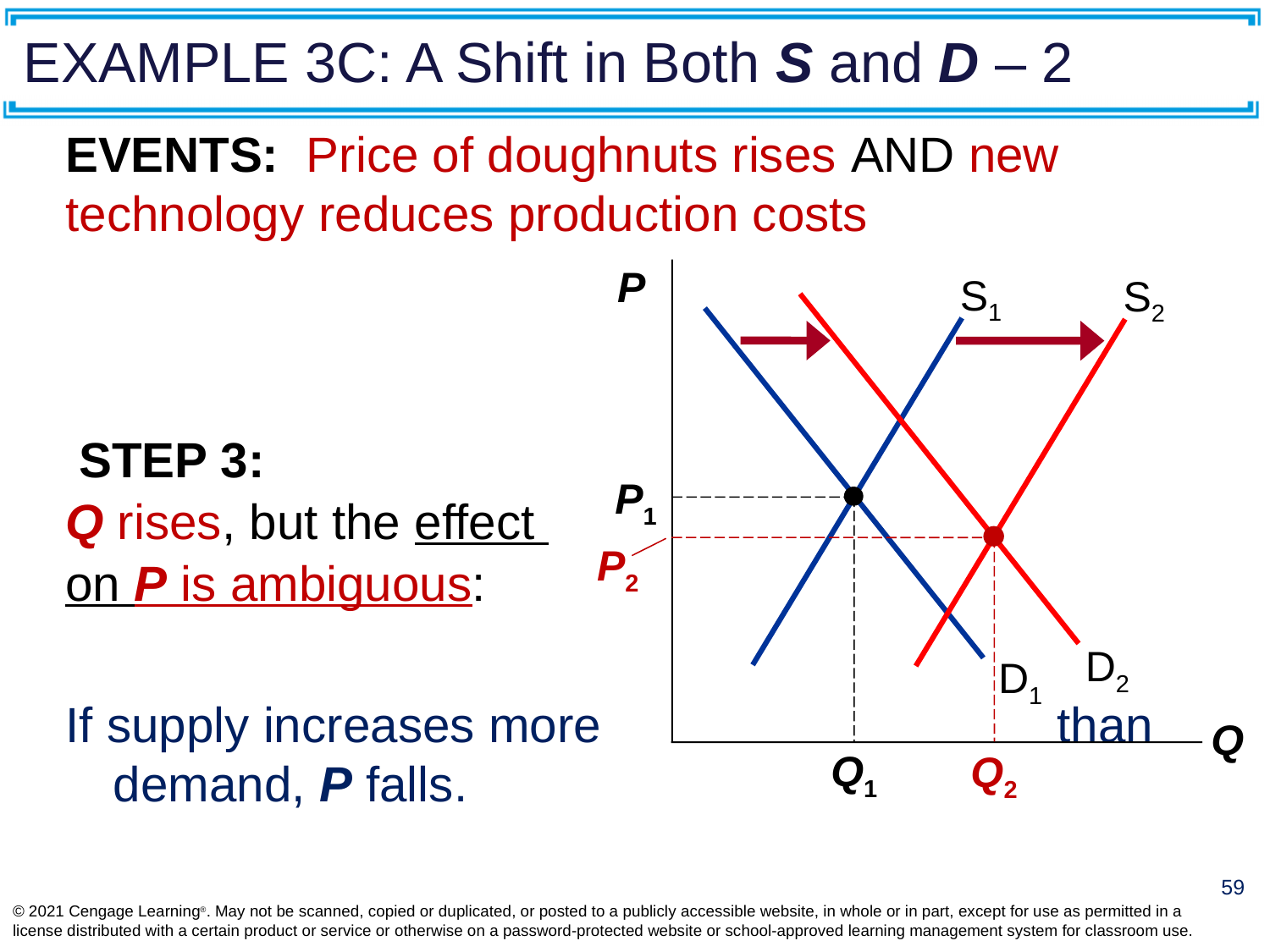

# EXAMPLE 3C: A Shift in Both S and D – 2
EVENTS:  Price of doughnuts rises AND new technology reduces production costs

 STEP 3:
Q rises, but the effect
on P is ambiguous:

If supply increases more				    than demand, P falls.
P

Q
S1

S2

D2

D1

P1

Q1

P2
Q2
59
© 2021 Cengage Learning®. May not be scanned, copied or duplicated, or posted to a publicly accessible website, in whole or in part, except for use as permitted in a license distributed with a certain product or service or otherwise on a password-protected website or school-approved learning management system for classroom use.